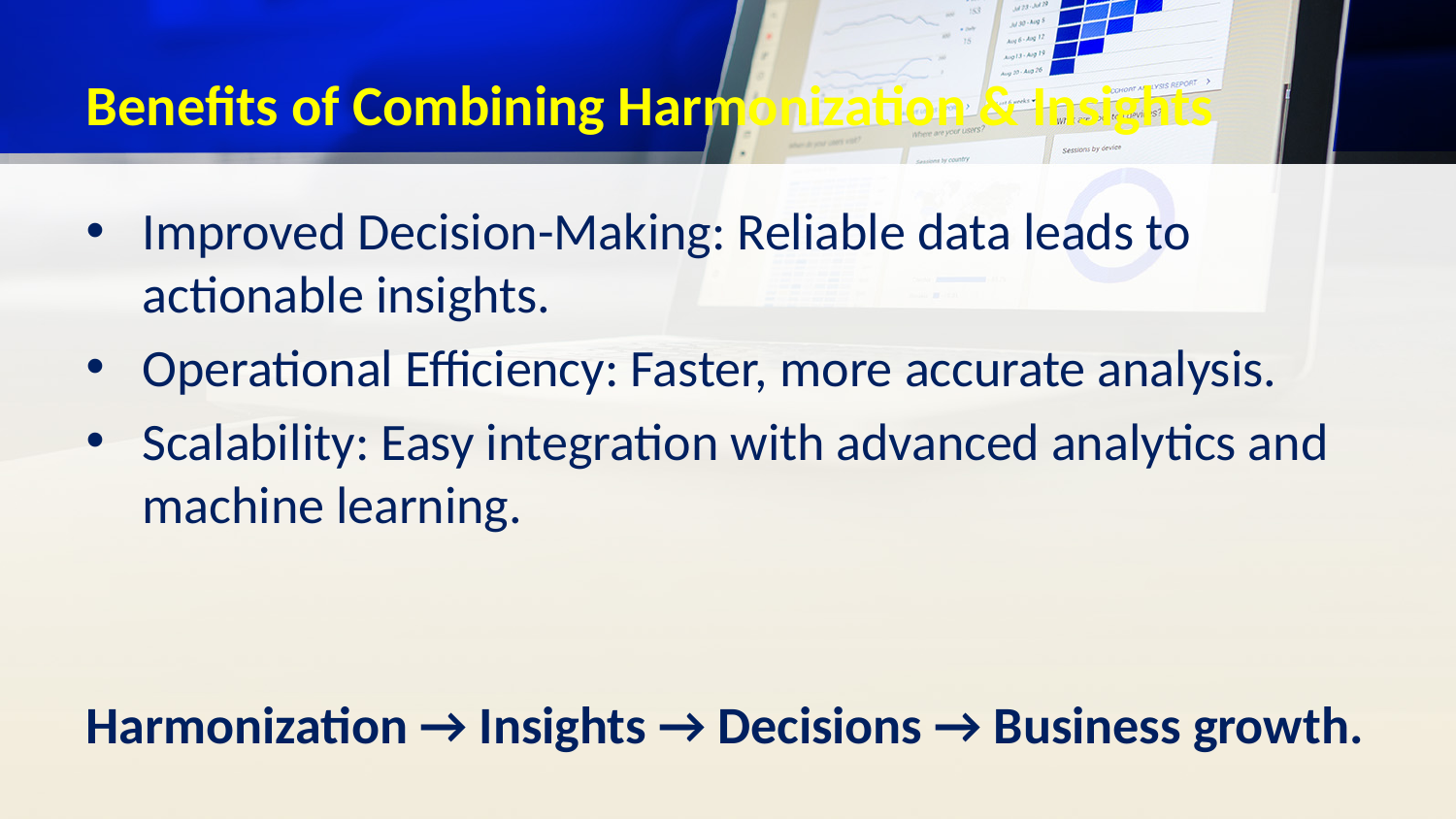

# Benefits of Combining Harmonization & Insights
Improved Decision-Making: Reliable data leads to actionable insights.
Operational Efficiency: Faster, more accurate analysis.
Scalability: Easy integration with advanced analytics and machine learning.

Harmonization → Insights → Decisions → Business growth.